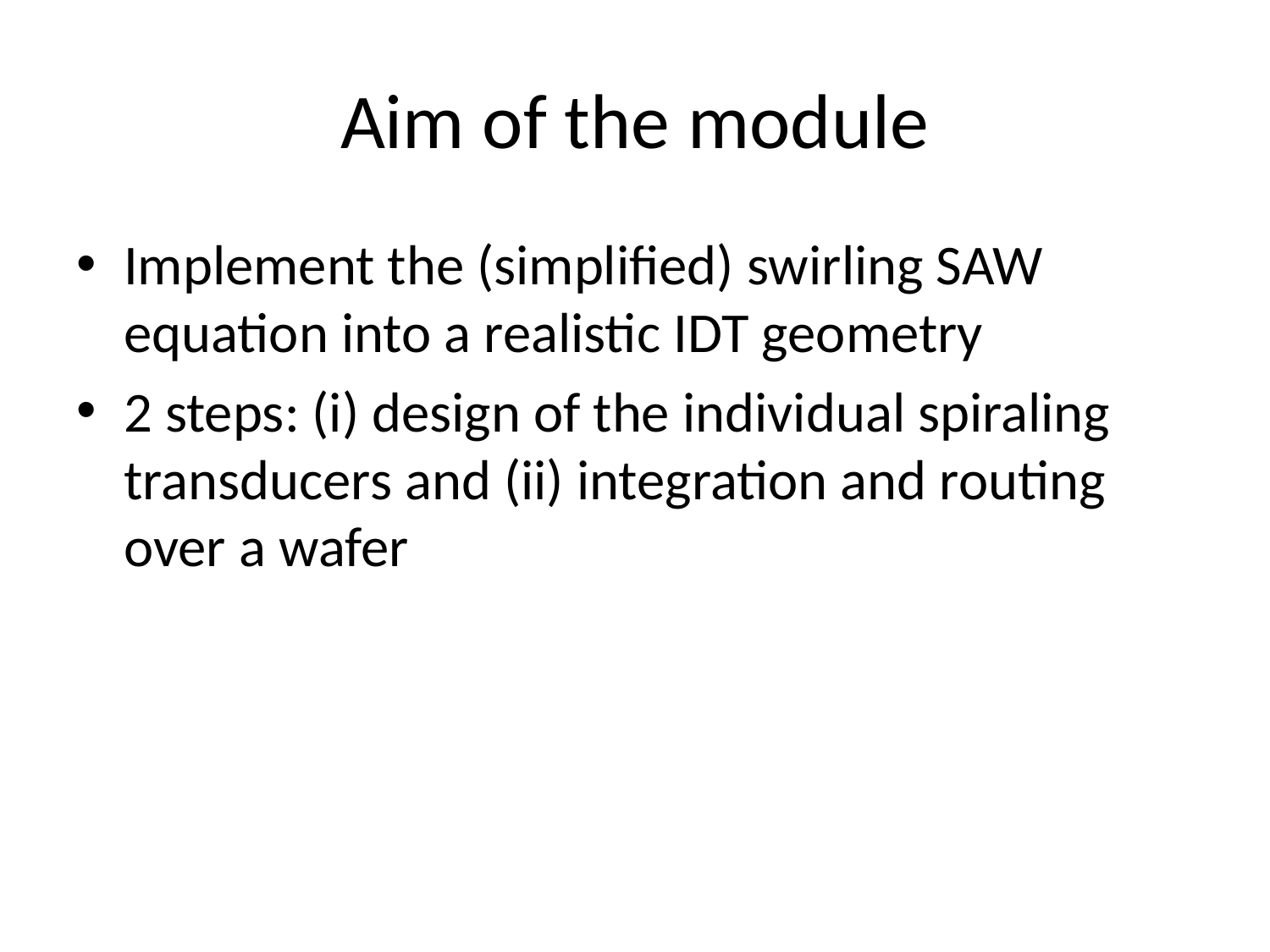

# Aim of the module
Implement the (simplified) swirling SAW equation into a realistic IDT geometry
2 steps: (i) design of the individual spiraling transducers and (ii) integration and routing over a wafer